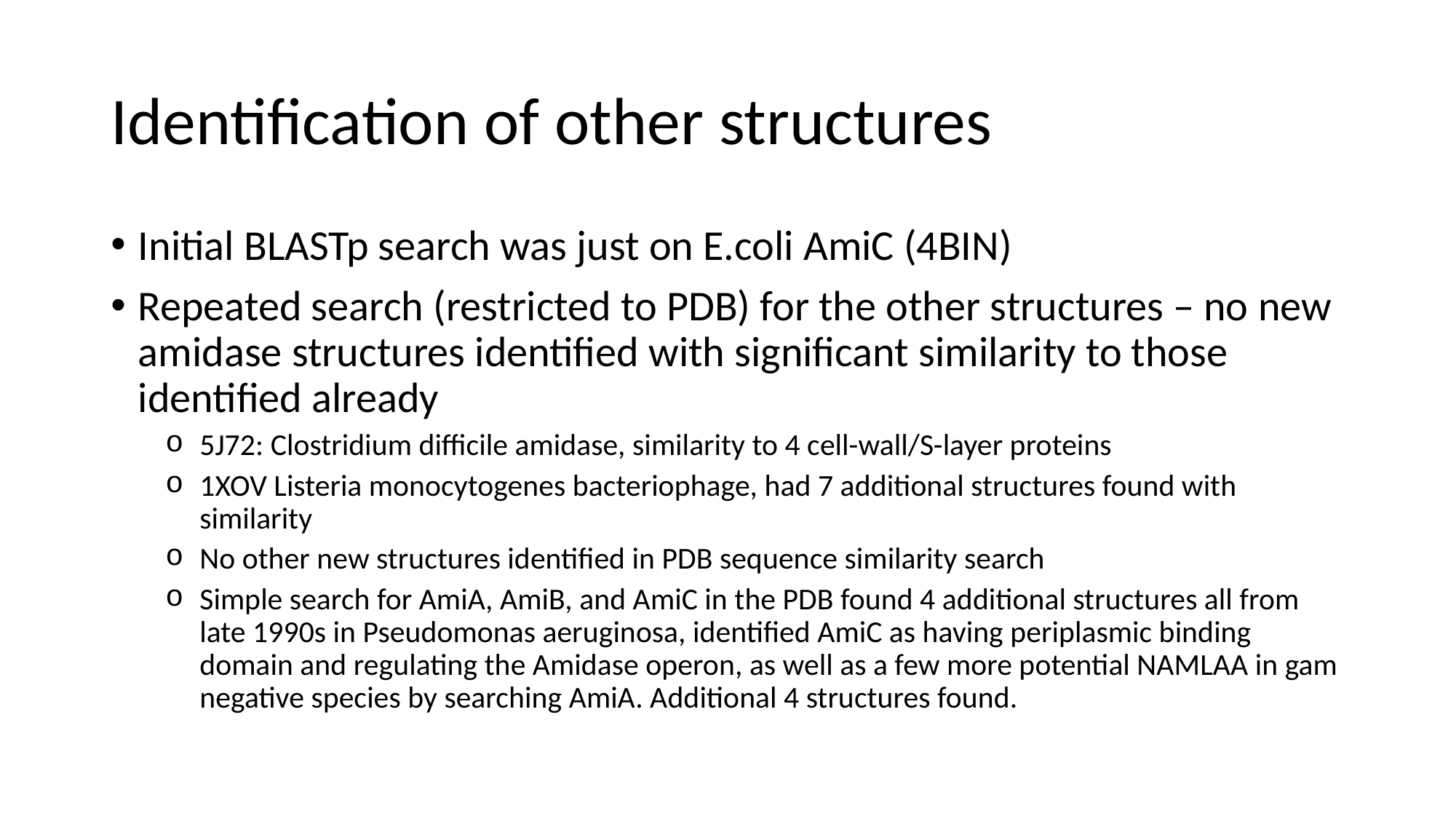

# Identification of other structures
Initial BLASTp search was just on E.coli AmiC (4BIN)
Repeated search (restricted to PDB) for the other structures – no new amidase structures identified with significant similarity to those identified already
5J72: Clostridium difficile amidase, similarity to 4 cell-wall/S-layer proteins
1XOV Listeria monocytogenes bacteriophage, had 7 additional structures found with similarity
No other new structures identified in PDB sequence similarity search
Simple search for AmiA, AmiB, and AmiC in the PDB found 4 additional structures all from late 1990s in Pseudomonas aeruginosa, identified AmiC as having periplasmic binding domain and regulating the Amidase operon, as well as a few more potential NAMLAA in gam negative species by searching AmiA. Additional 4 structures found.